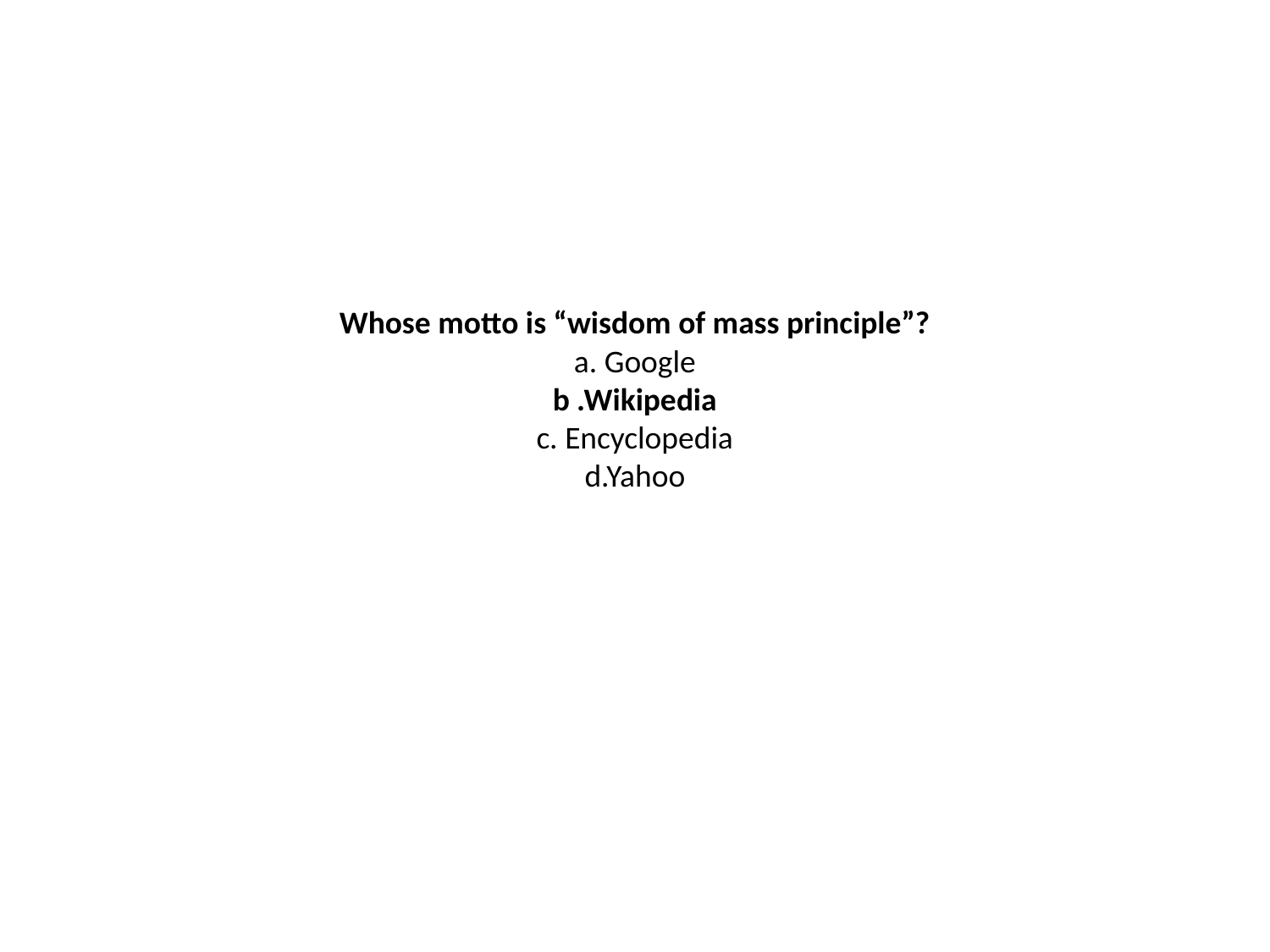

# Whose motto is “wisdom of mass principle”? a. Google b .Wikipedia c. Encyclopedia d.Yahoo